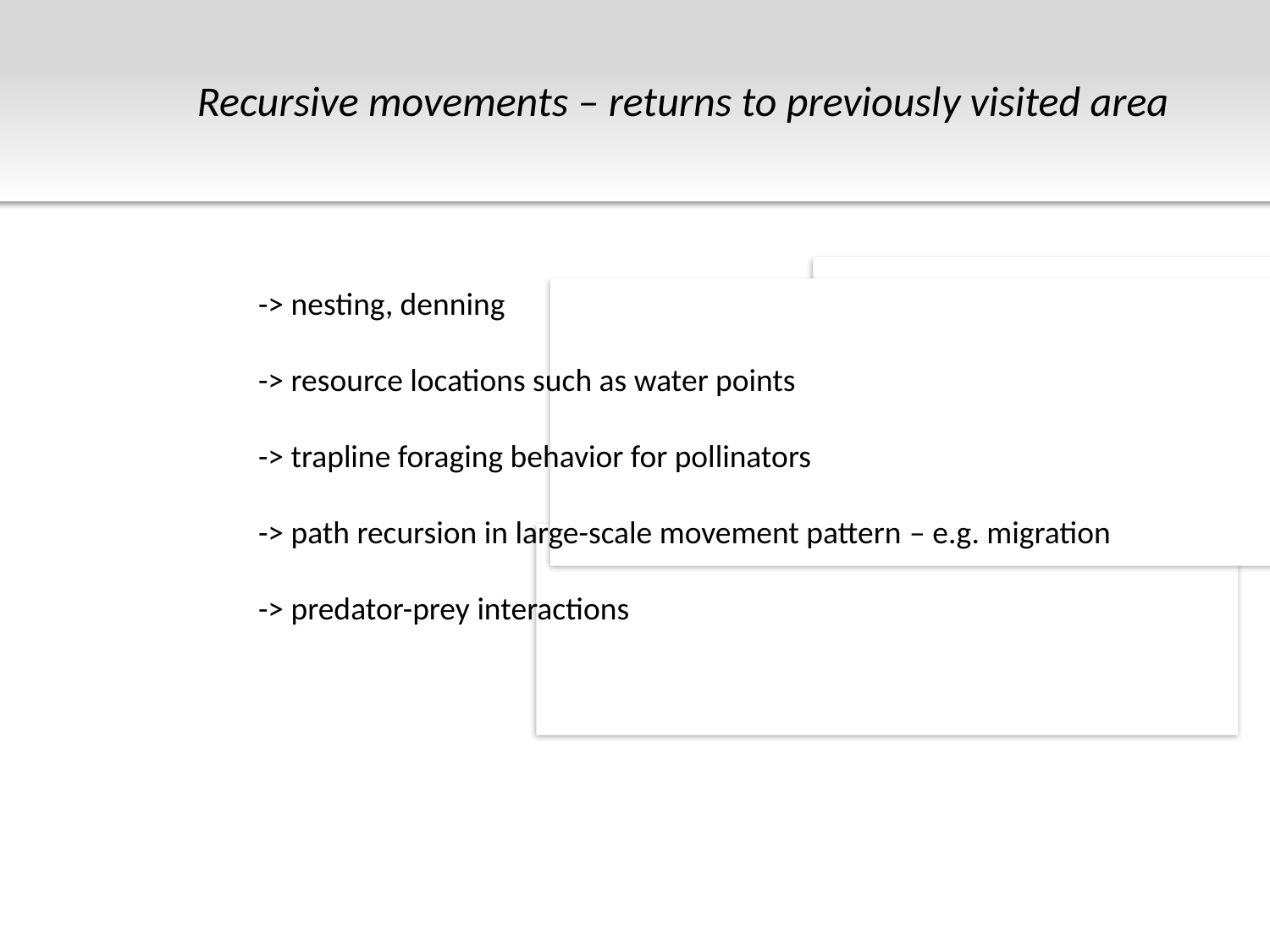

Data exploration using recursion
Recursive movements – returns to previously visited area

Recursive movements – returns to previously visited area

-> nesting, denning

-> resource locations such as water points

-> trapline foraging behavior for pollinators

-> path recursion in large-scale movement pattern – e.g. migration

-> predator-prey interactions